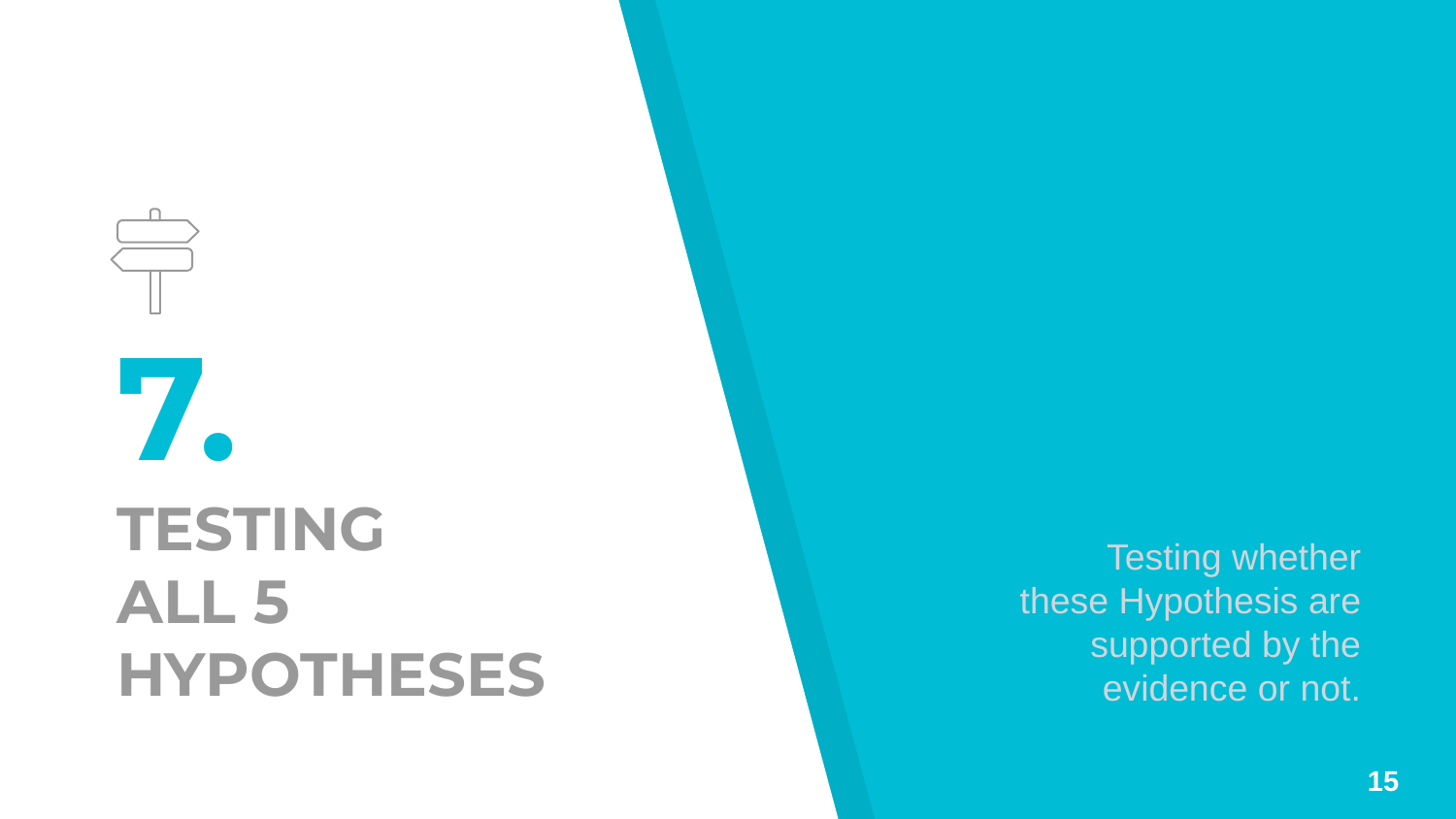

# 7. TESTING ALL 5 HYPOTHESES
Testing whether these Hypothesis are supported by the evidence or not.
15